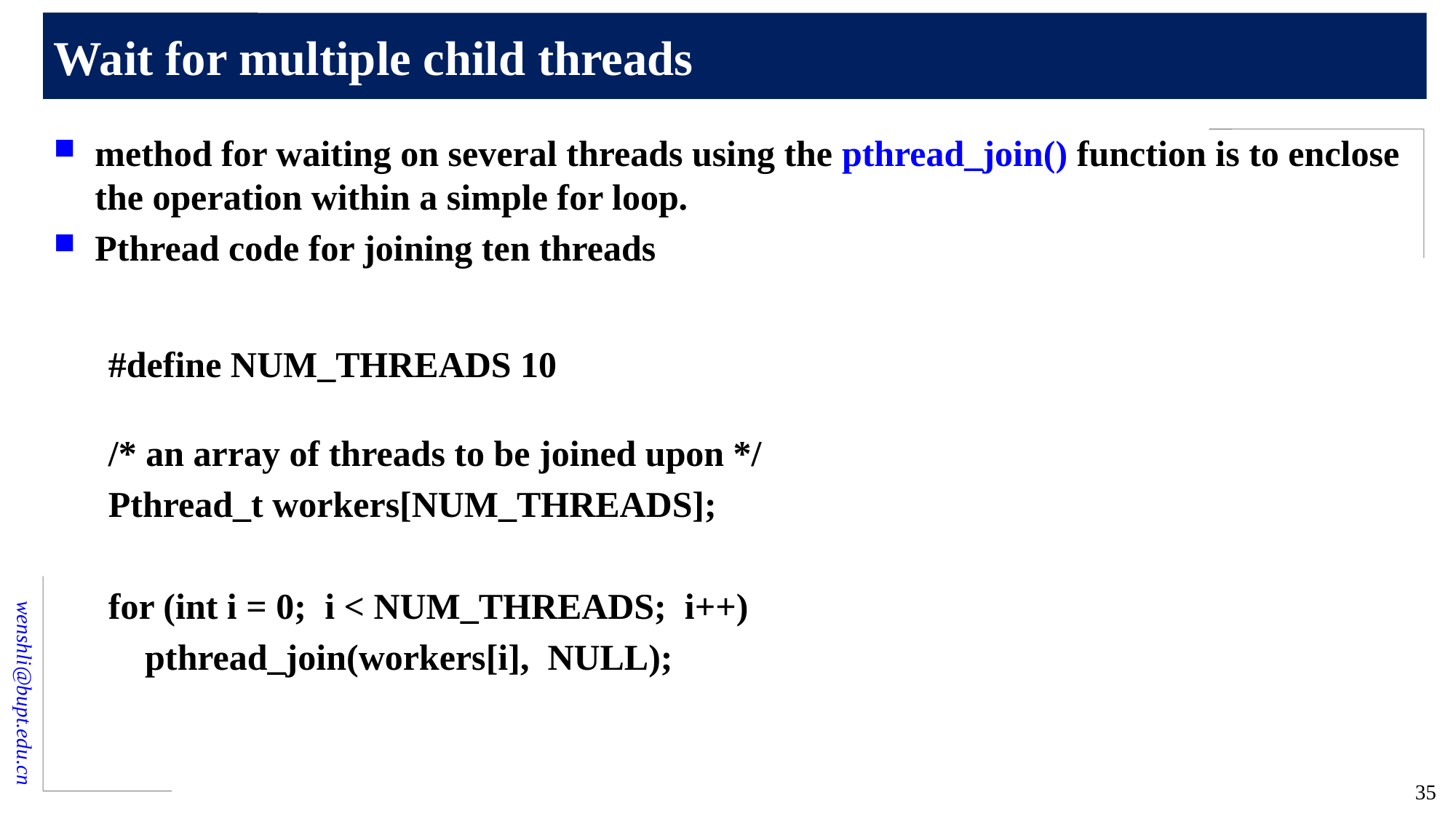

# Wait for multiple child threads
method for waiting on several threads using the pthread_join() function is to enclose the operation within a simple for loop.
Pthread code for joining ten threads

#define NUM_THREADS 10

/* an array of threads to be joined upon */
Pthread_t workers[NUM_THREADS];

for (int i = 0;  i < NUM_THREADS;  i++)
    pthread_join(workers[i],  NULL);
35